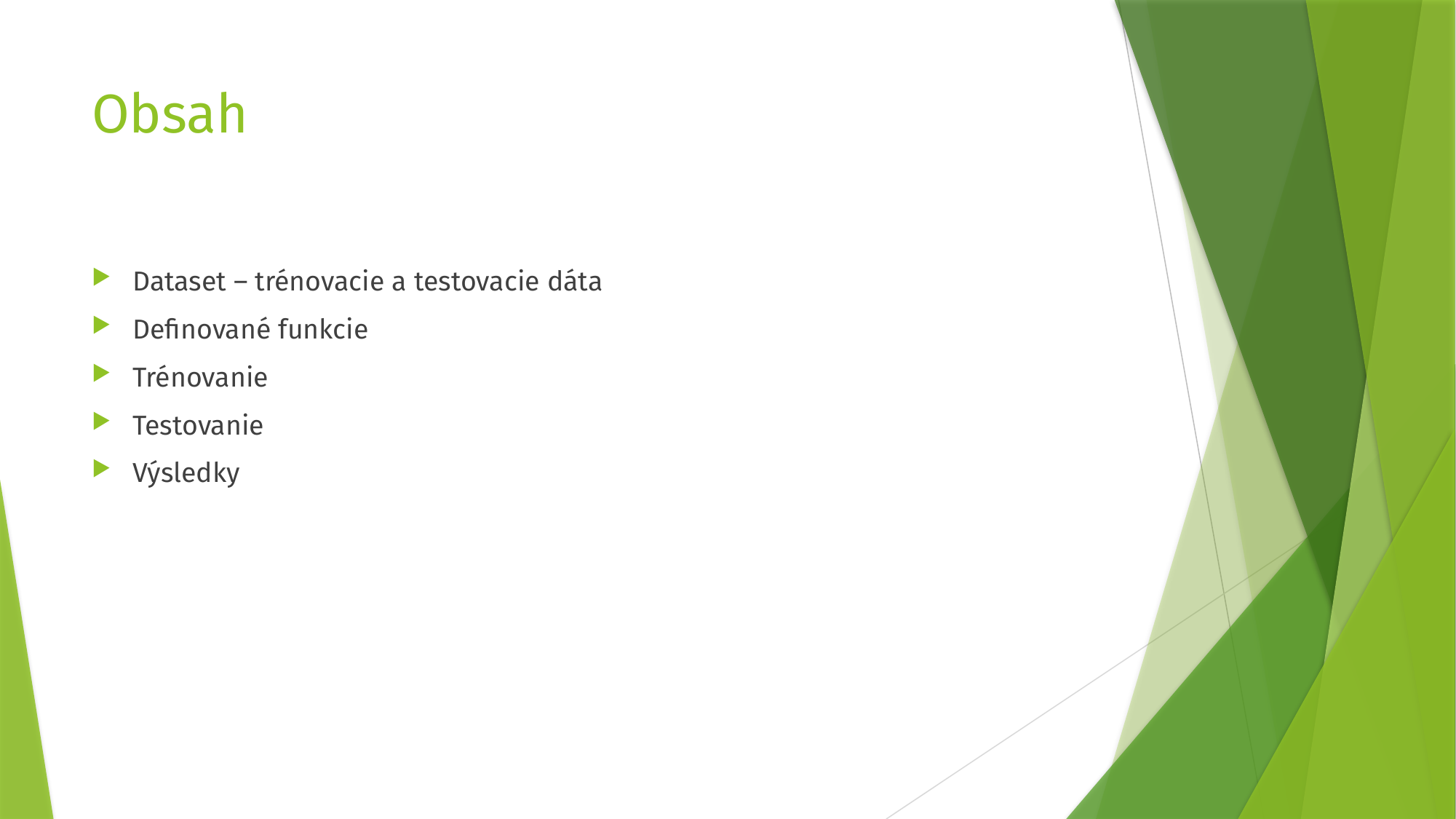

# Obsah
Dataset – trénovacie a testovacie dáta
Definované funkcie
Trénovanie
Testovanie
Výsledky